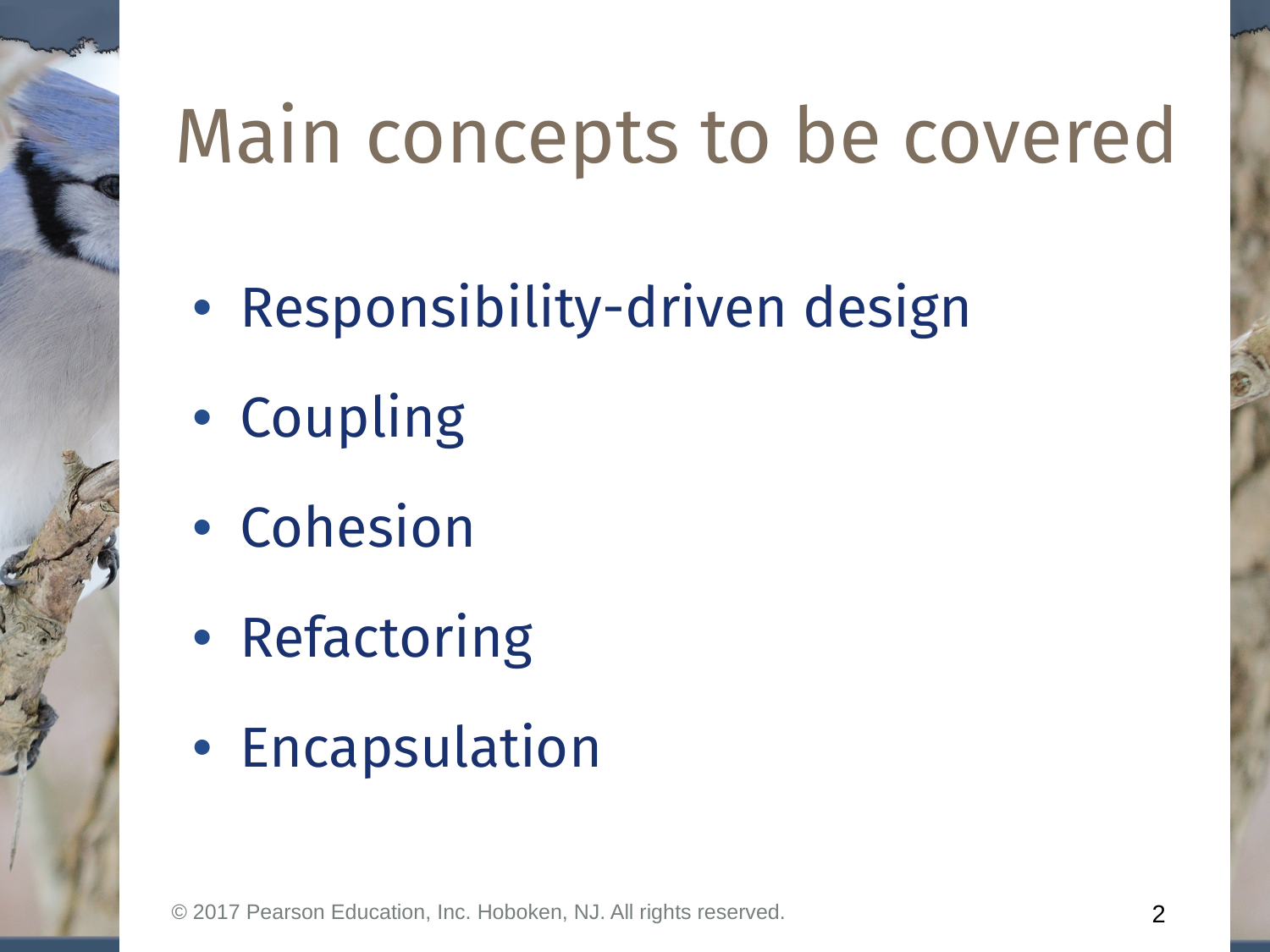

# Main concepts to be covered
Responsibility-driven design
Coupling
Cohesion
Refactoring
Encapsulation
© 2017 Pearson Education, Inc. Hoboken, NJ. All rights reserved.